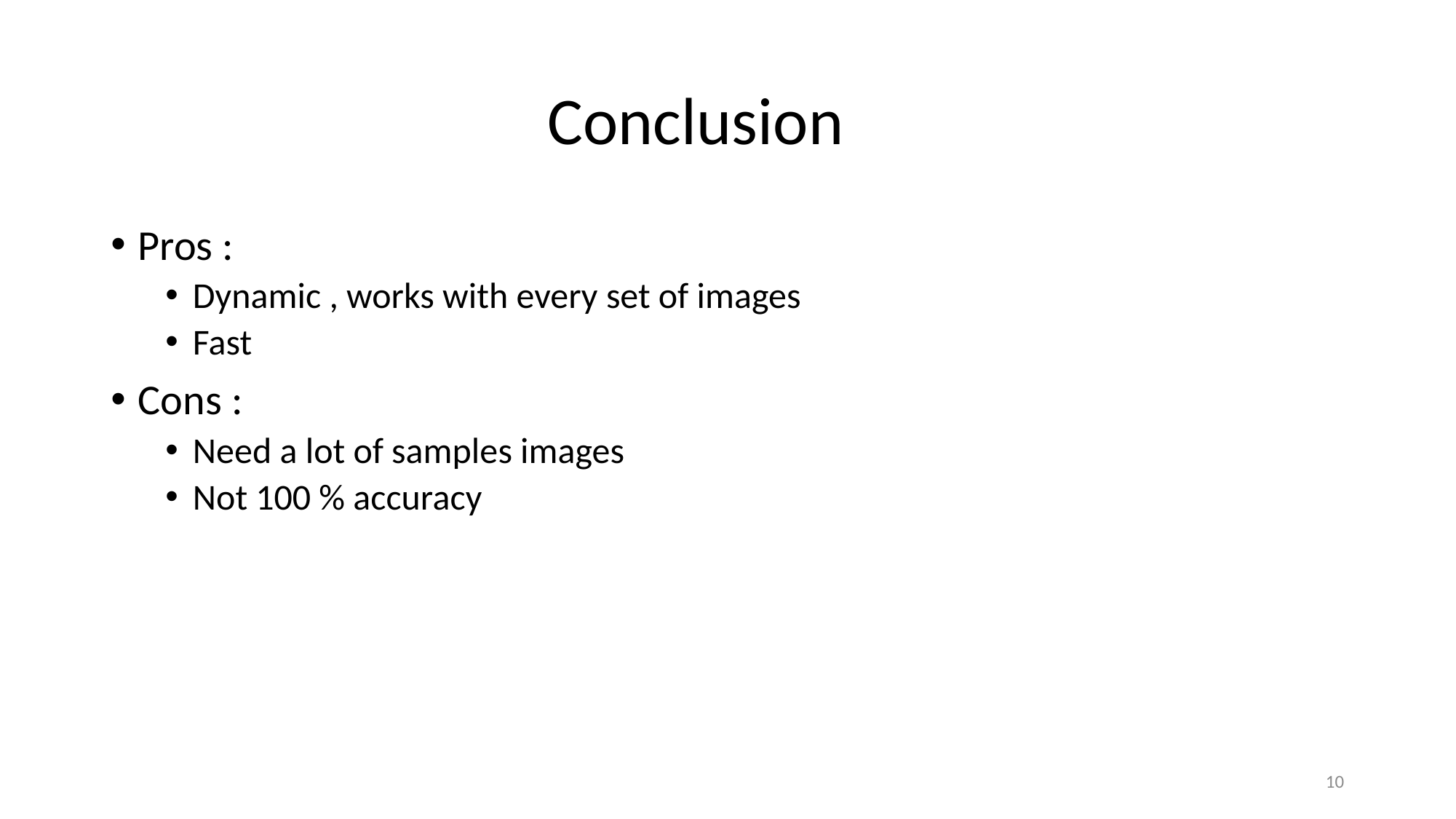

# Conclusion
Pros :
Dynamic , works with every set of images
Fast
Cons :
Need a lot of samples images
Not 100 % accuracy

10